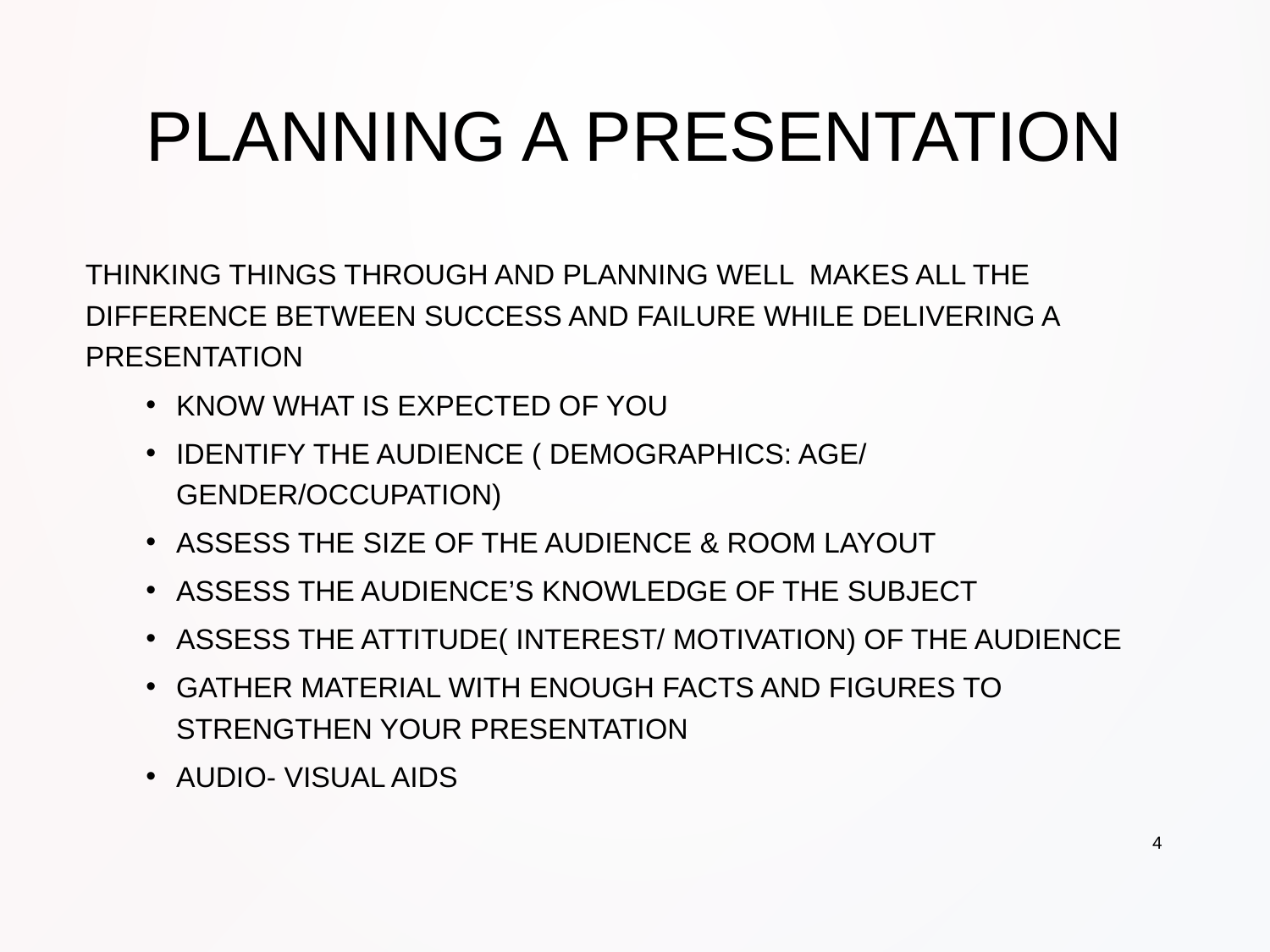

# Planning a Presentation
Thinking things through and planning well  makes all the difference between success and failure while delivering a presentation
Know what is expected of you
Identify the audience ( Demographics: Age/ Gender/Occupation)
Assess the size of the Audience & Room Layout
Assess the audience’s knowledge of the subject
Assess the attitude( Interest/ Motivation) of the audience
Gather material with enough facts and figures to strengthen your presentation
Audio- Visual Aids

4